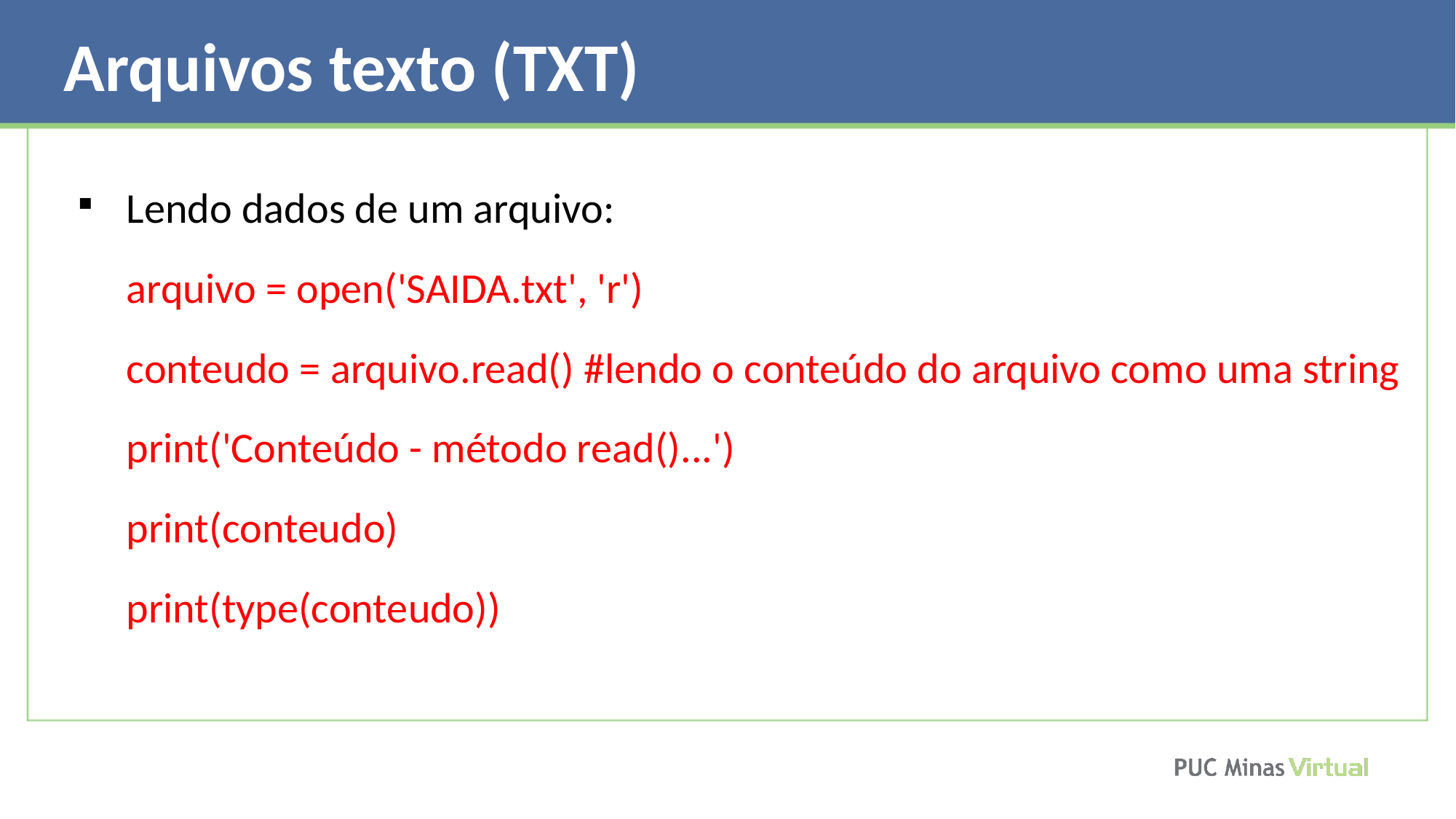

Arquivos texto (TXT)
Lendo dados de um arquivo:
arquivo = open('SAIDA.txt', 'r')
conteudo = arquivo.read() #lendo o conteúdo do arquivo como uma string
print('Conteúdo - método read()...')
print(conteudo)
print(type(conteudo))